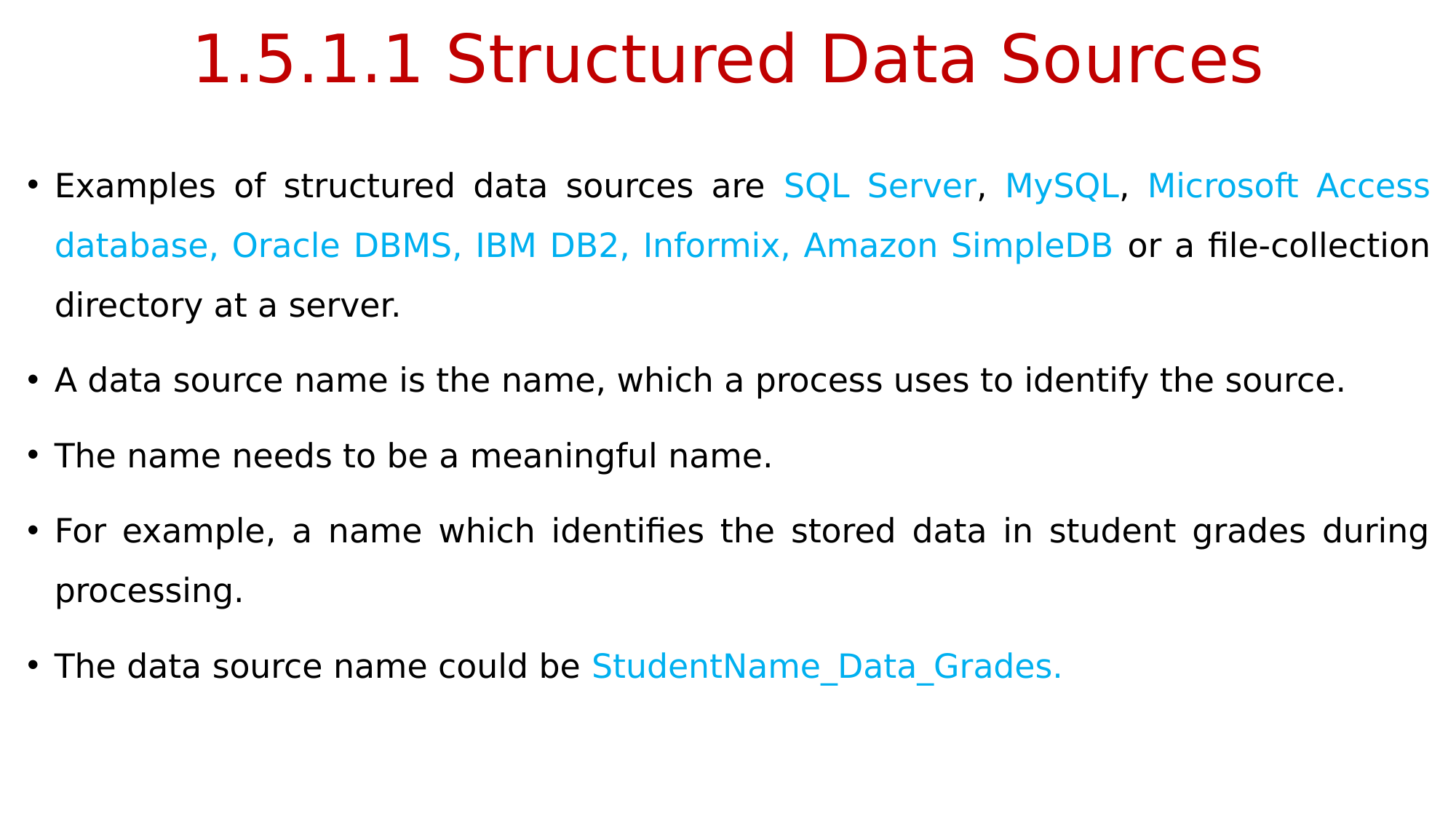

# 1.5.1.1 Structured Data Sources
Examples of structured data sources are SQL Server, MySQL, Microsoft Access database, Oracle DBMS, IBM DB2, Informix, Amazon SimpleDB or a file-collection directory at a server.
A data source name is the name, which a process uses to identify the source.
The name needs to be a meaningful name.
For example, a name which identifies the stored data in student grades during processing.
The data source name could be StudentName_Data_Grades.